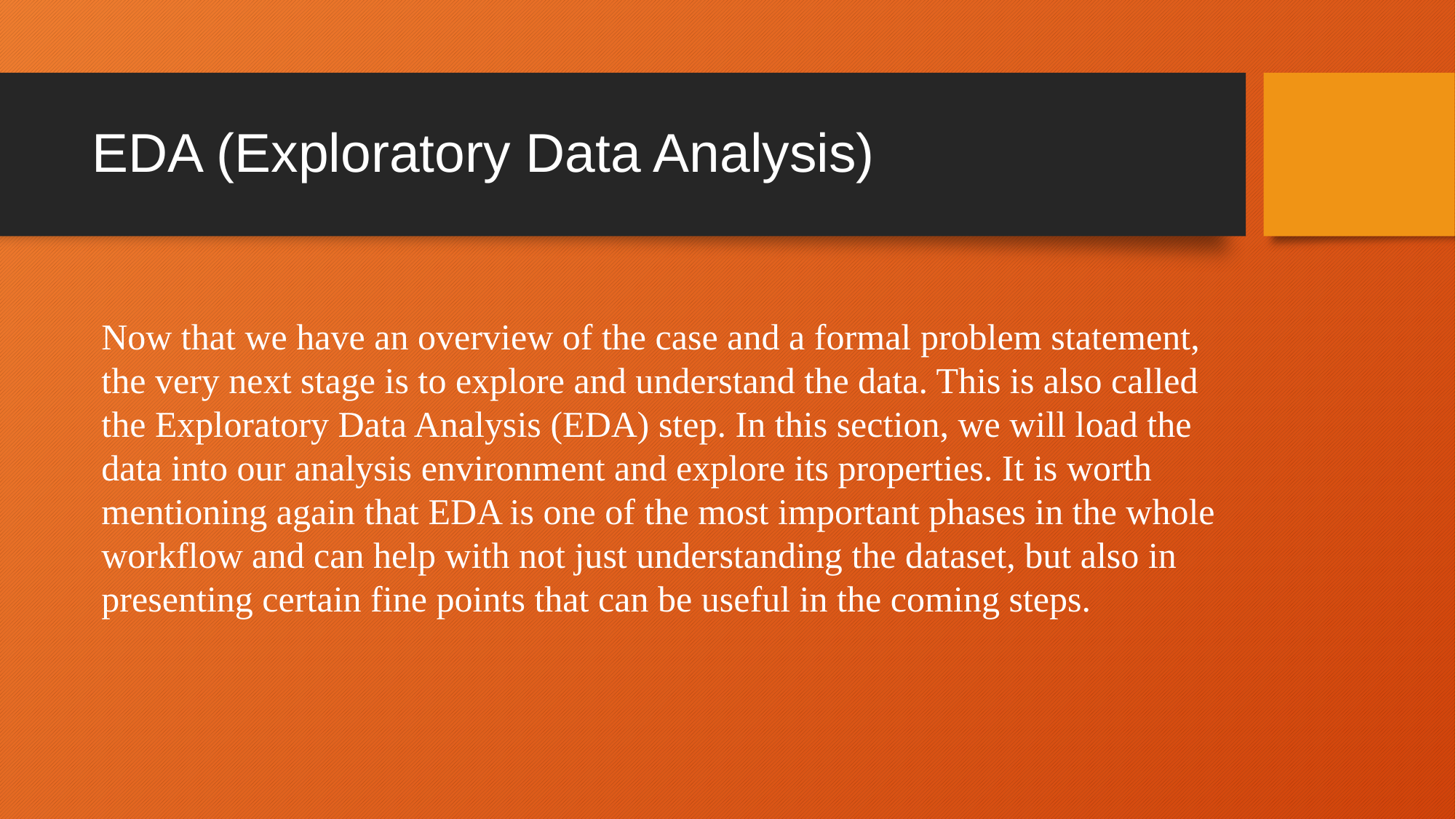

# EDA (Exploratory Data Analysis)
Now that we have an overview of the case and a formal problem statement, the very next stage is to explore and understand the data. This is also called the Exploratory Data Analysis (EDA) step. In this section, we will load the data into our analysis environment and explore its properties. It is worth mentioning again that EDA is one of the most important phases in the whole workflow and can help with not just understanding the dataset, but also in presenting certain fine points that can be useful in the coming steps.